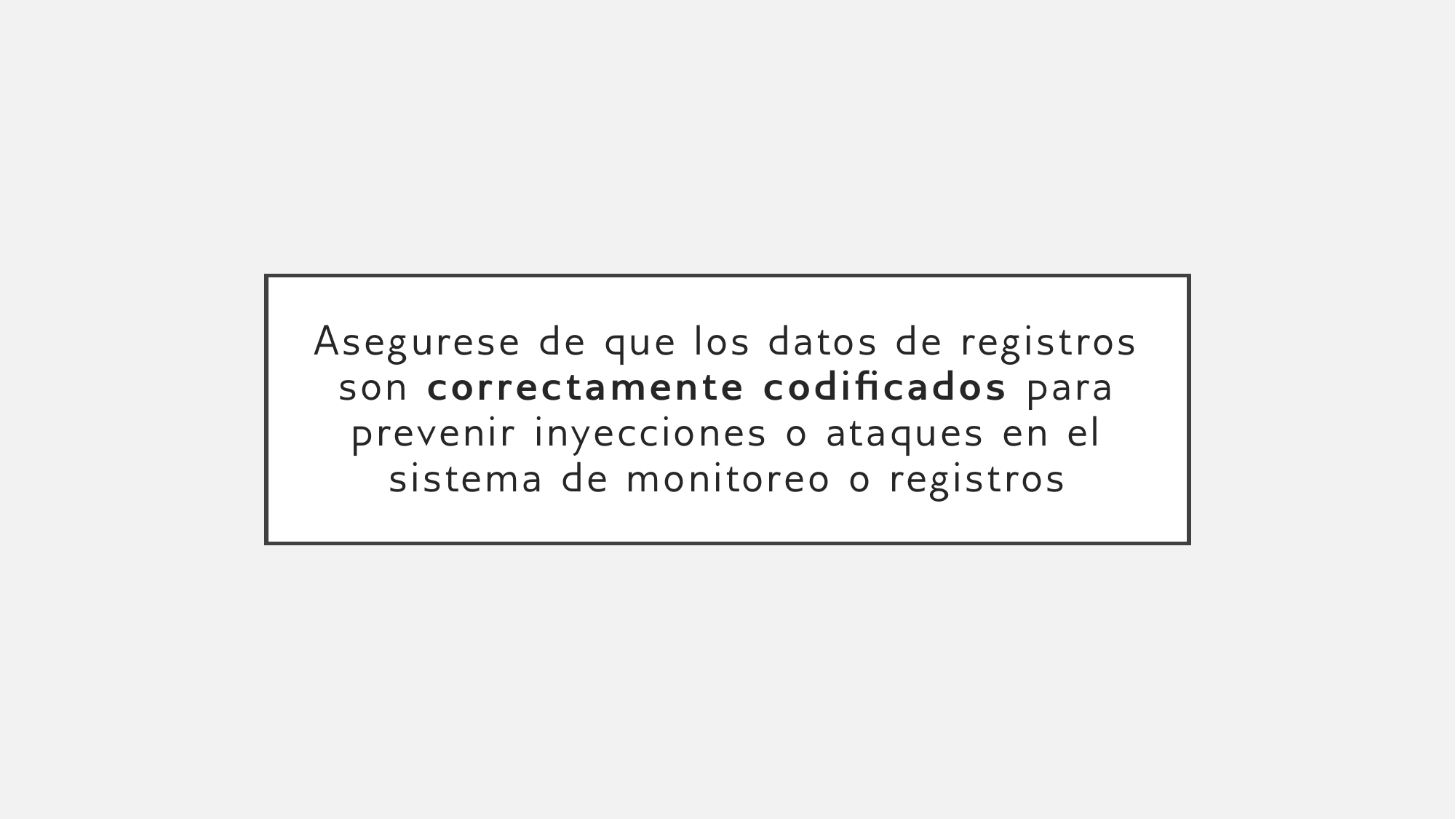

# Asegurese de que los datos de registros son correctamente codificados para prevenir inyecciones o ataques en el sistema de monitoreo o registros